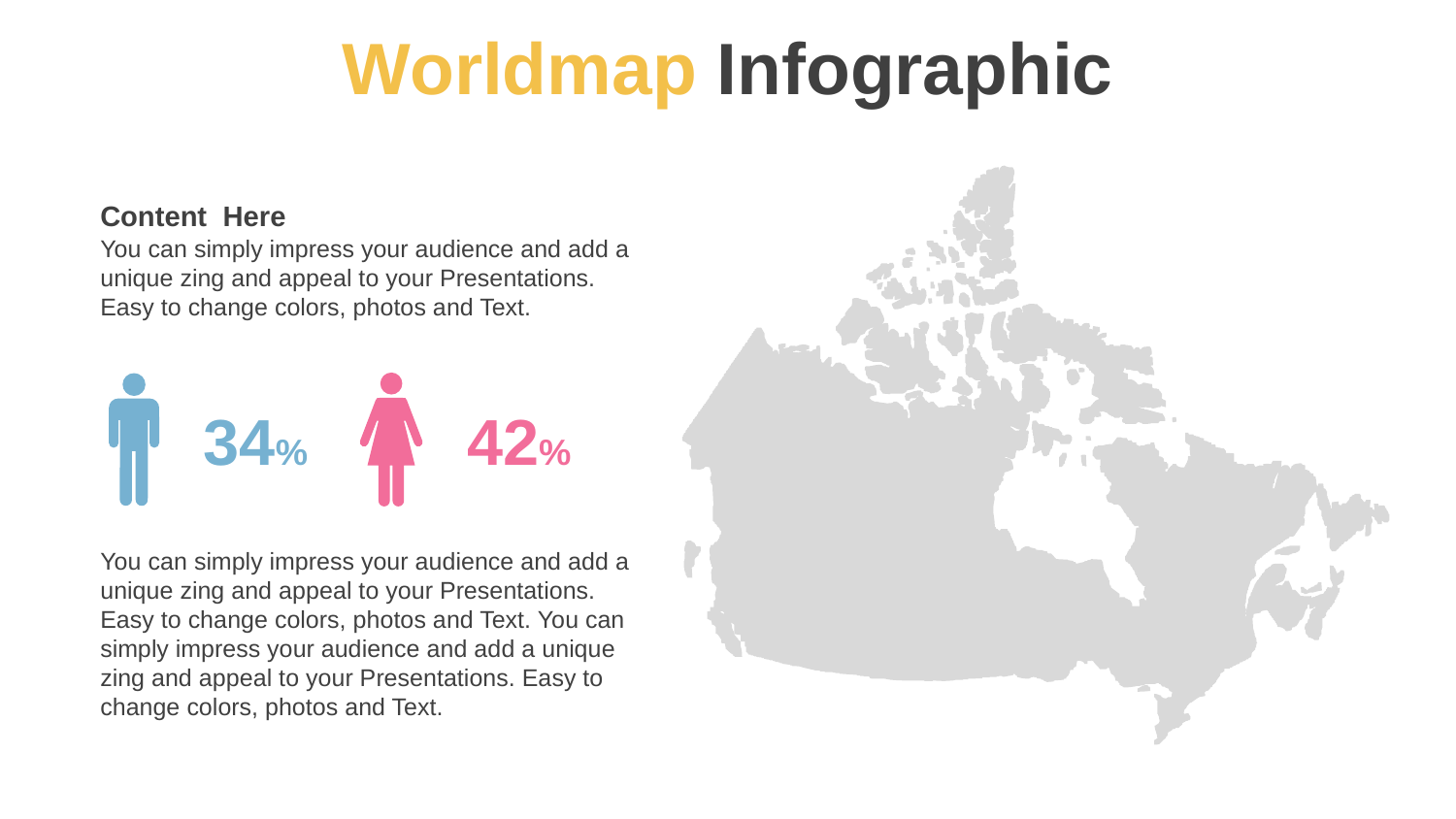

# Worldmap Infographic

Content  Here
You can simply impress your audience and add a unique zing and appeal to your Presentations. Easy to change colors, photos and Text.

34%
42%
You can simply impress your audience and add a unique zing and appeal to your Presentations. Easy to change colors, photos and Text. You can simply impress your audience and add a unique zing and appeal to your Presentations. Easy to change colors, photos and Text.